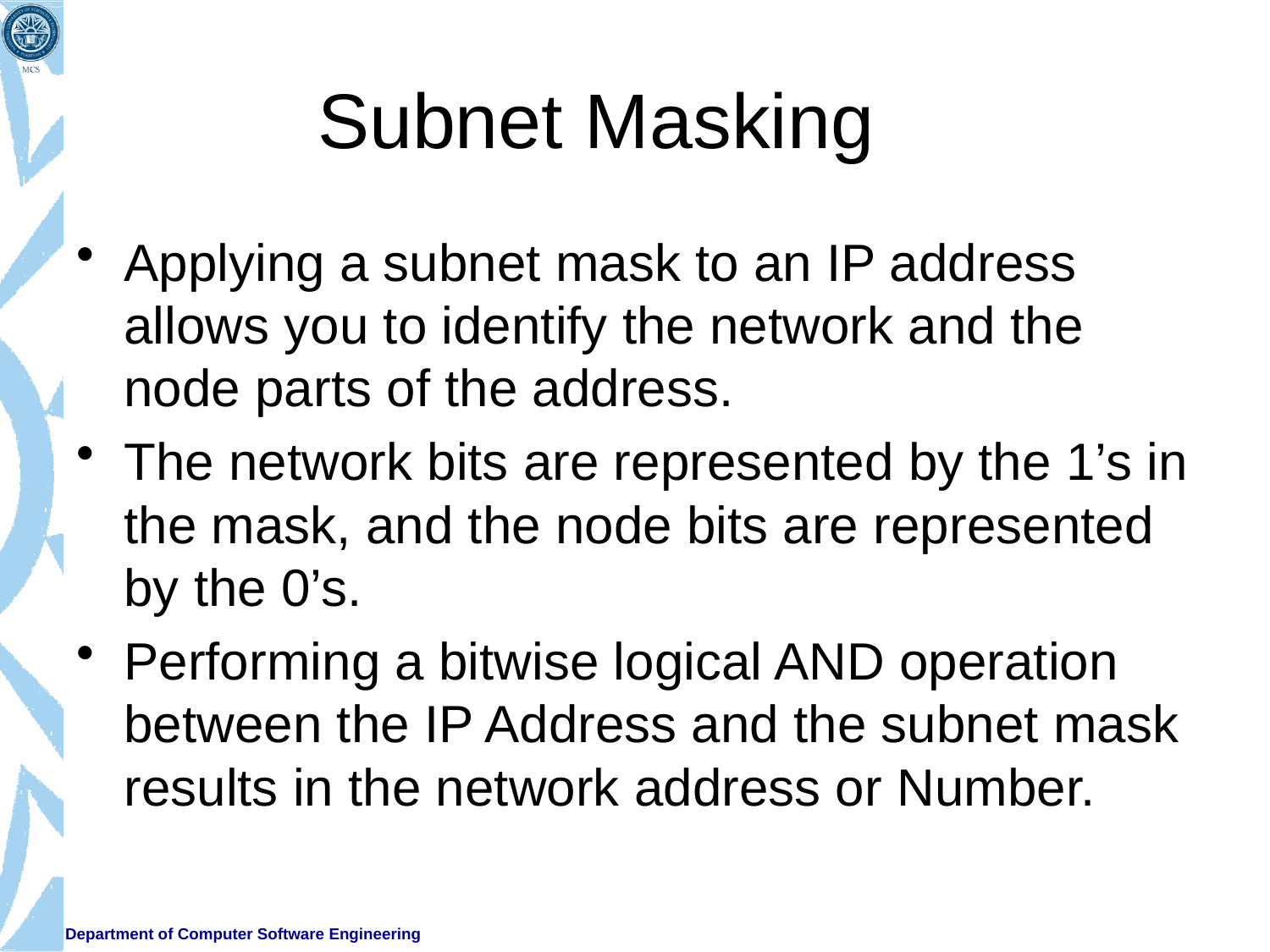

# Subnet Masking
Applying a subnet mask to an IP address allows you to identify the network and the node parts of the address.
The network bits are represented by the 1’s in the mask, and the node bits are represented by the 0’s.
Performing a bitwise logical AND operation between the IP Address and the subnet mask results in the network address or Number.